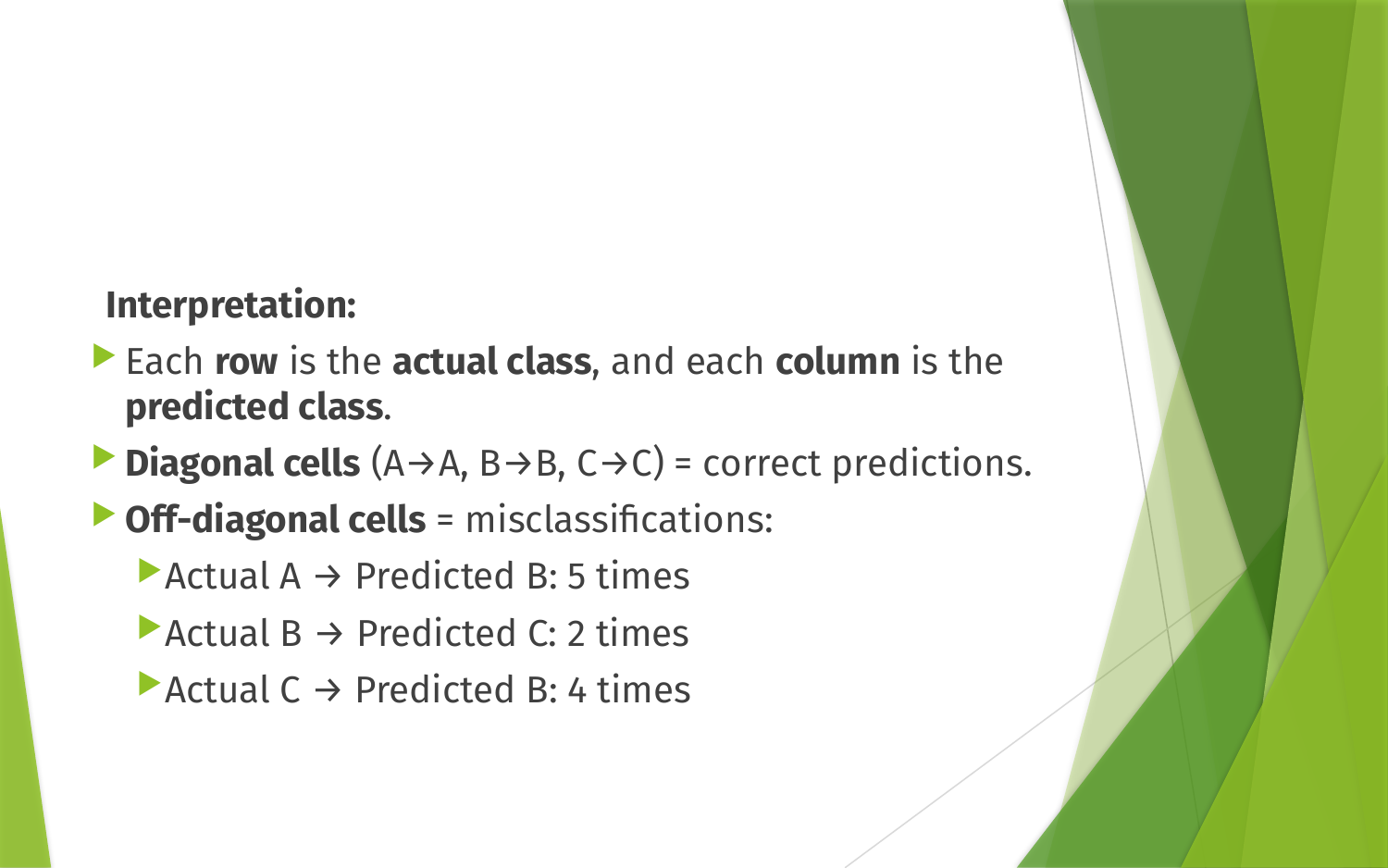

#
Interpretation:
Each row is the actual class, and each column is the predicted class.
Diagonal cells (A→A, B→B, C→C) = correct predictions.
Off-diagonal cells = misclassifications:
Actual A → Predicted B: 5 times
Actual B → Predicted C: 2 times
Actual C → Predicted B: 4 times